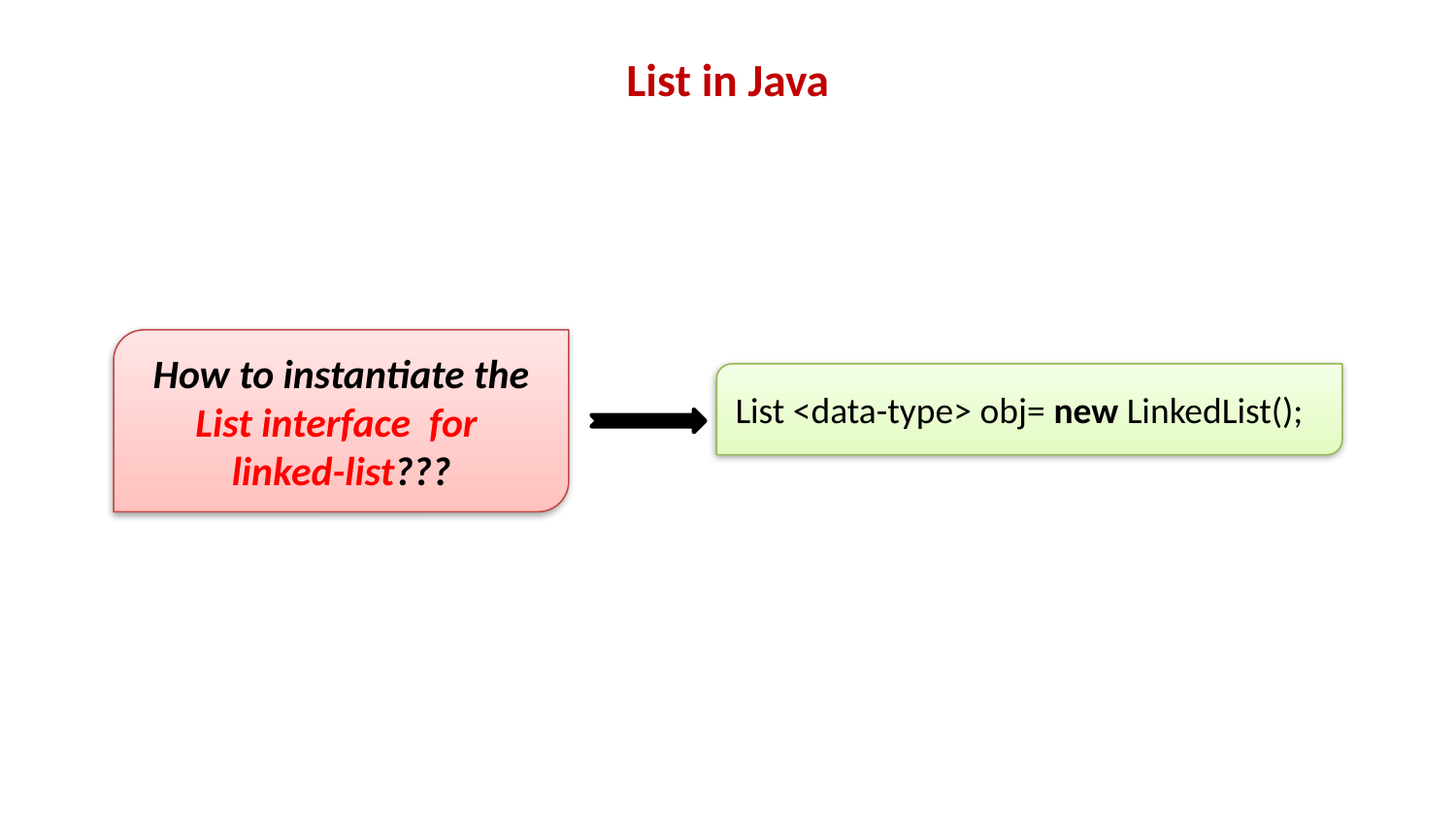

# List in Java

How to instantiate the List interface  for
linked-list???
List <data-type> obj= new LinkedList();